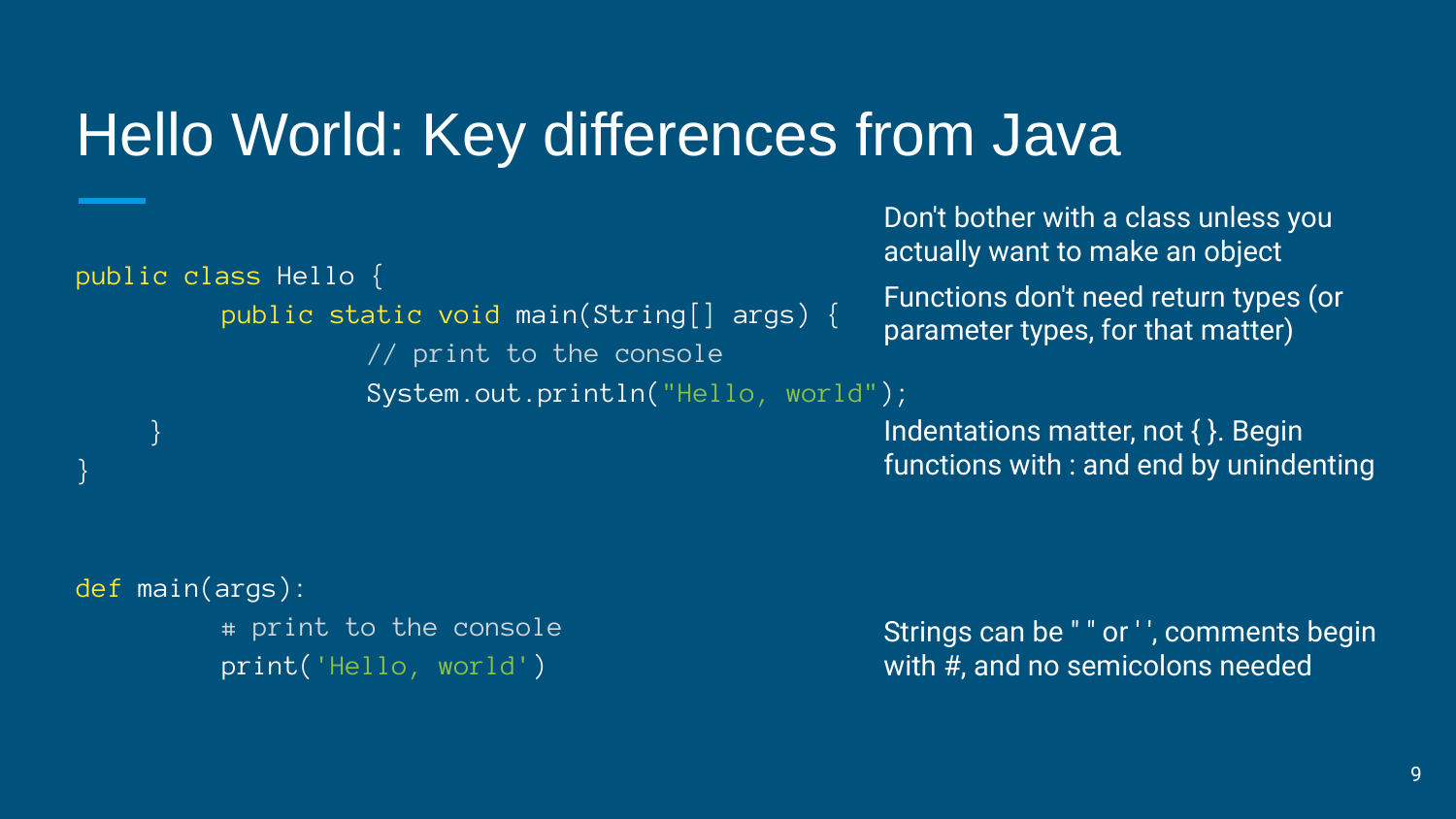

# Hello World: Key differences from Java
Don't bother with a class unless you actually want to make an object
public class Hello {
	public static void main(String[] args) {
		// print to the console
		System.out.println("Hello, world");
}
}

def main(args):
	# print to the console
	print('Hello, world')
Functions don't need return types (or parameter types, for that matter)
Indentations matter, not { }. Begin functions with : and end by unindenting
Strings can be " " or ' ', comments begin with #, and no semicolons needed
9